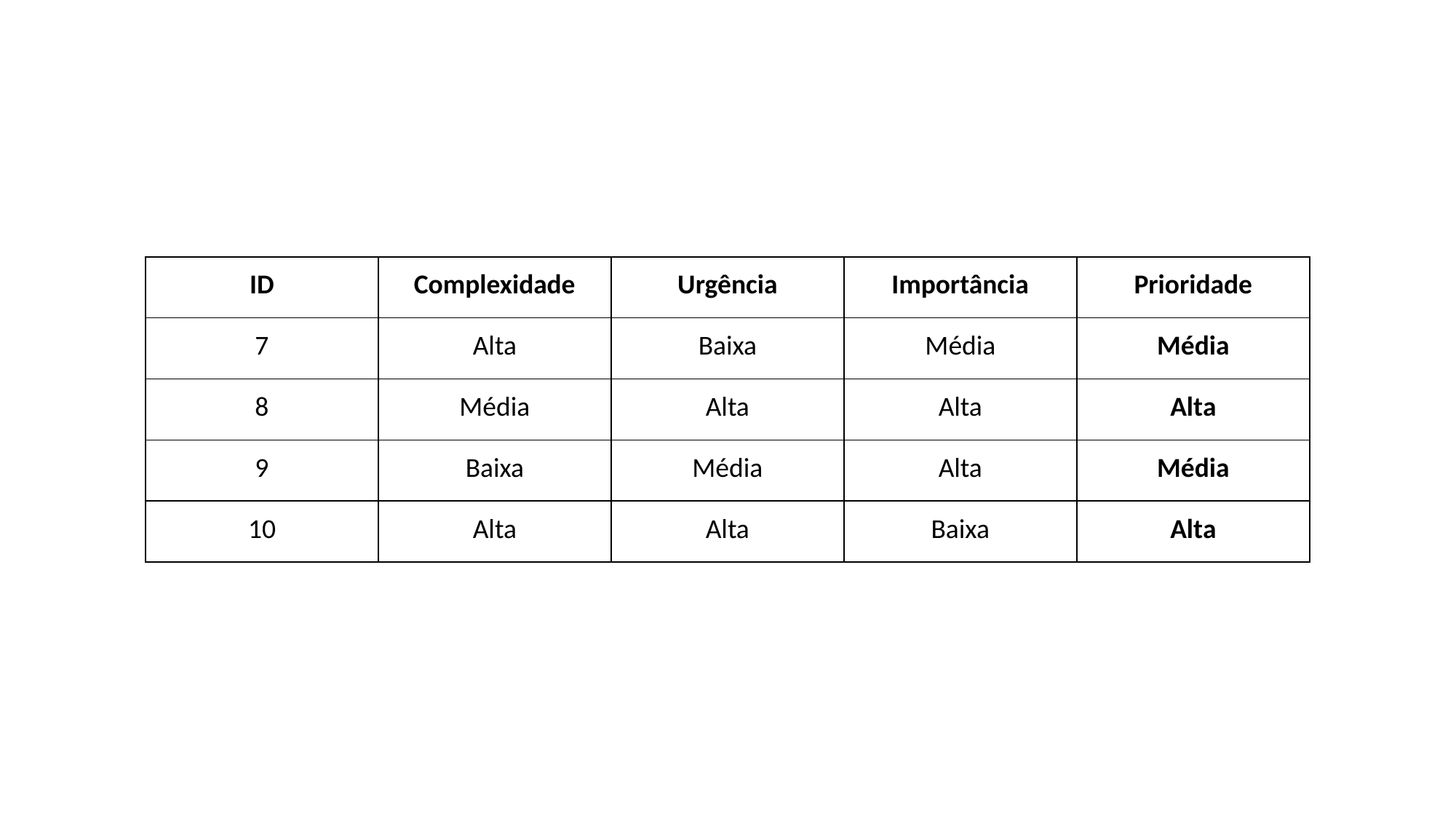

| ID | Complexidade | Urgência | Importância | Prioridade |
| --- | --- | --- | --- | --- |
| 7 | Alta | Baixa | Média | Média |
| 8 | Média | Alta | Alta | Alta |
| 9 | Baixa | Média | Alta | Média |
| 10 | Alta | Alta | Baixa | Alta |